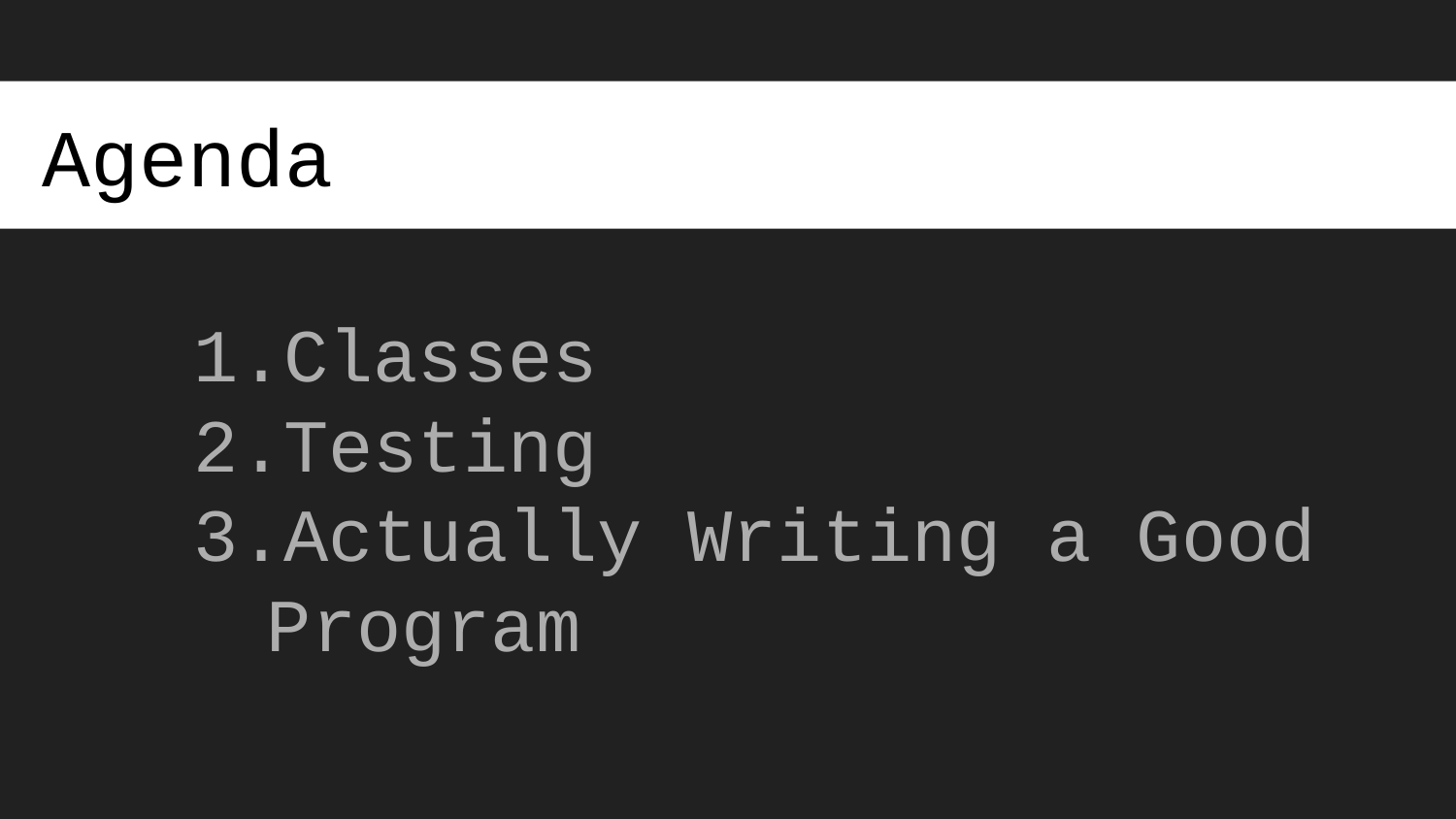

# Agenda
Classes
Testing
Actually Writing a Good Program